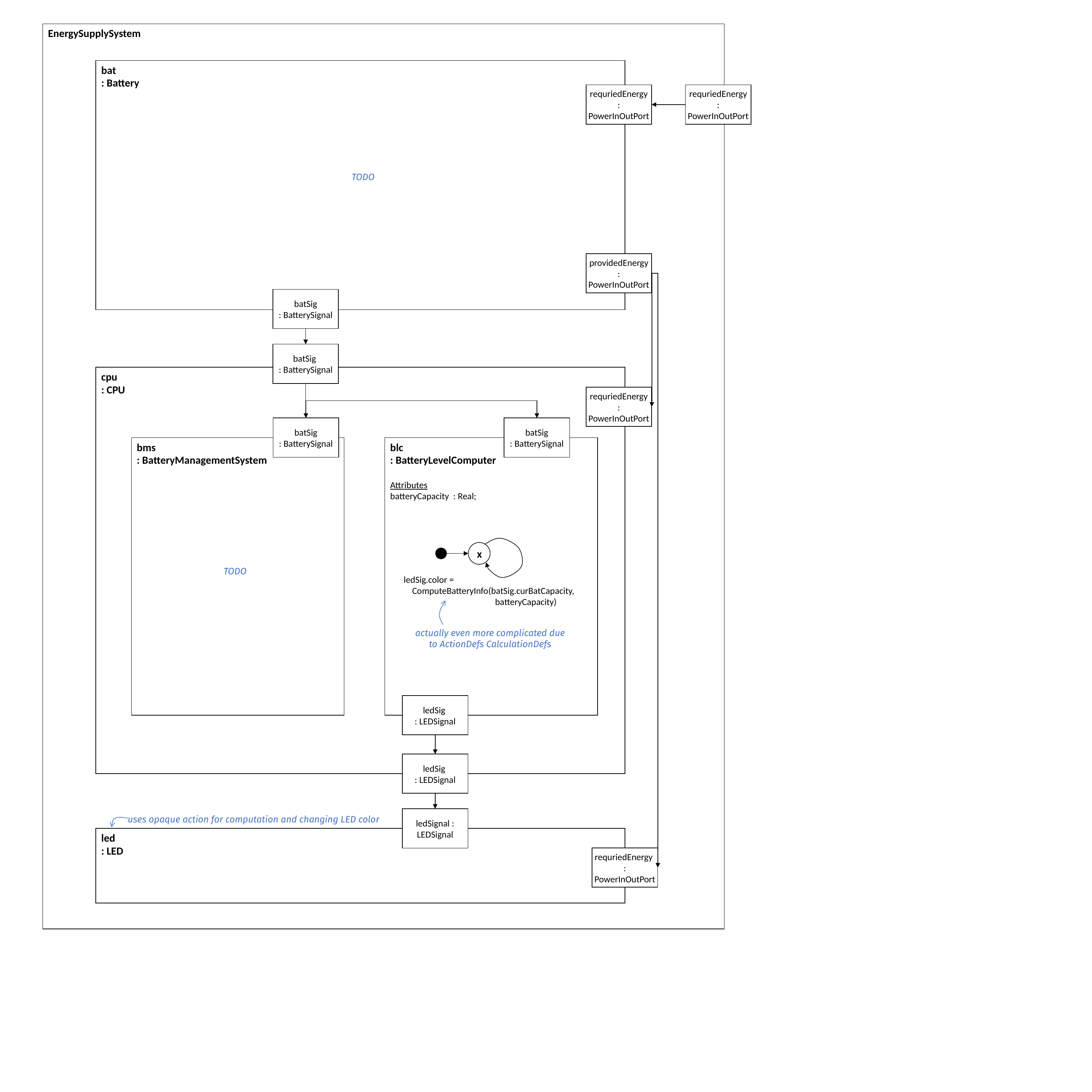

EnergySupplySystem
bat
: Battery
requriedEnergy
: PowerInOutPort
requriedEnergy
: PowerInOutPort
TODO
providedEnergy
: PowerInOutPort
batSig
: BatterySignal
batSig
: BatterySignal
cpu
: CPU
requriedEnergy
: PowerInOutPort
batSig
: BatterySignal
batSig
: BatterySignal
bms
: BatteryManagementSystem
blc
: BatteryLevelComputer

Attributes
batteryCapacity  : Real;

x

ledSig.color =
    ComputeBatteryInfo(batSig.curBatCapacity,
                                           batteryCapacity)
TODO

actually even more complicated due to ActionDefs CalculationDefs
ledSig
: LEDSignal
ledSig
: LEDSignal
ledSignal : LEDSignal
uses opaque action for computation and changing LED color

led
: LED
requriedEnergy
: PowerInOutPort